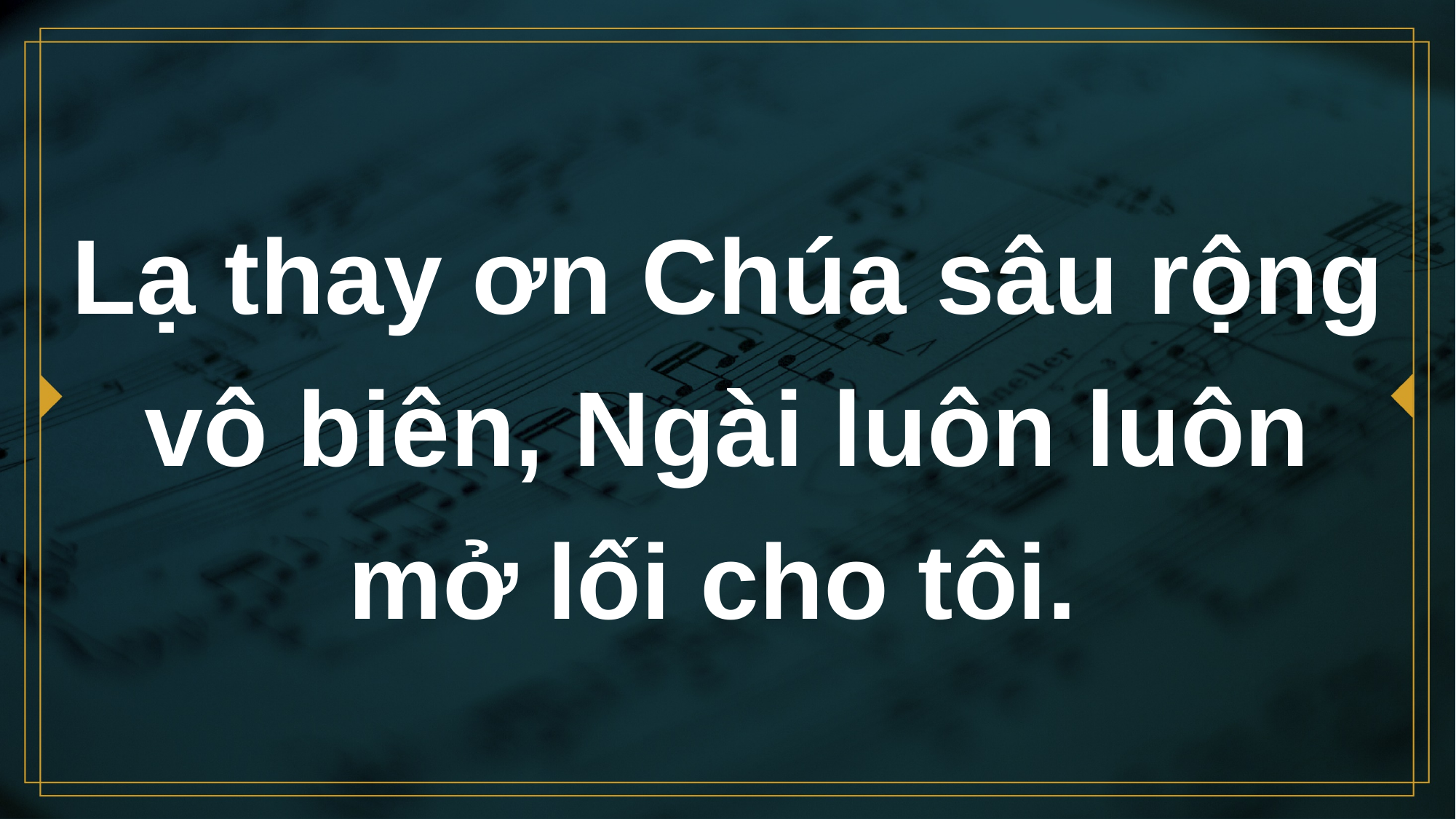

# Lạ thay ơn Chúa sâu rộng vô biên, Ngài luôn luôn mở lối cho tôi.